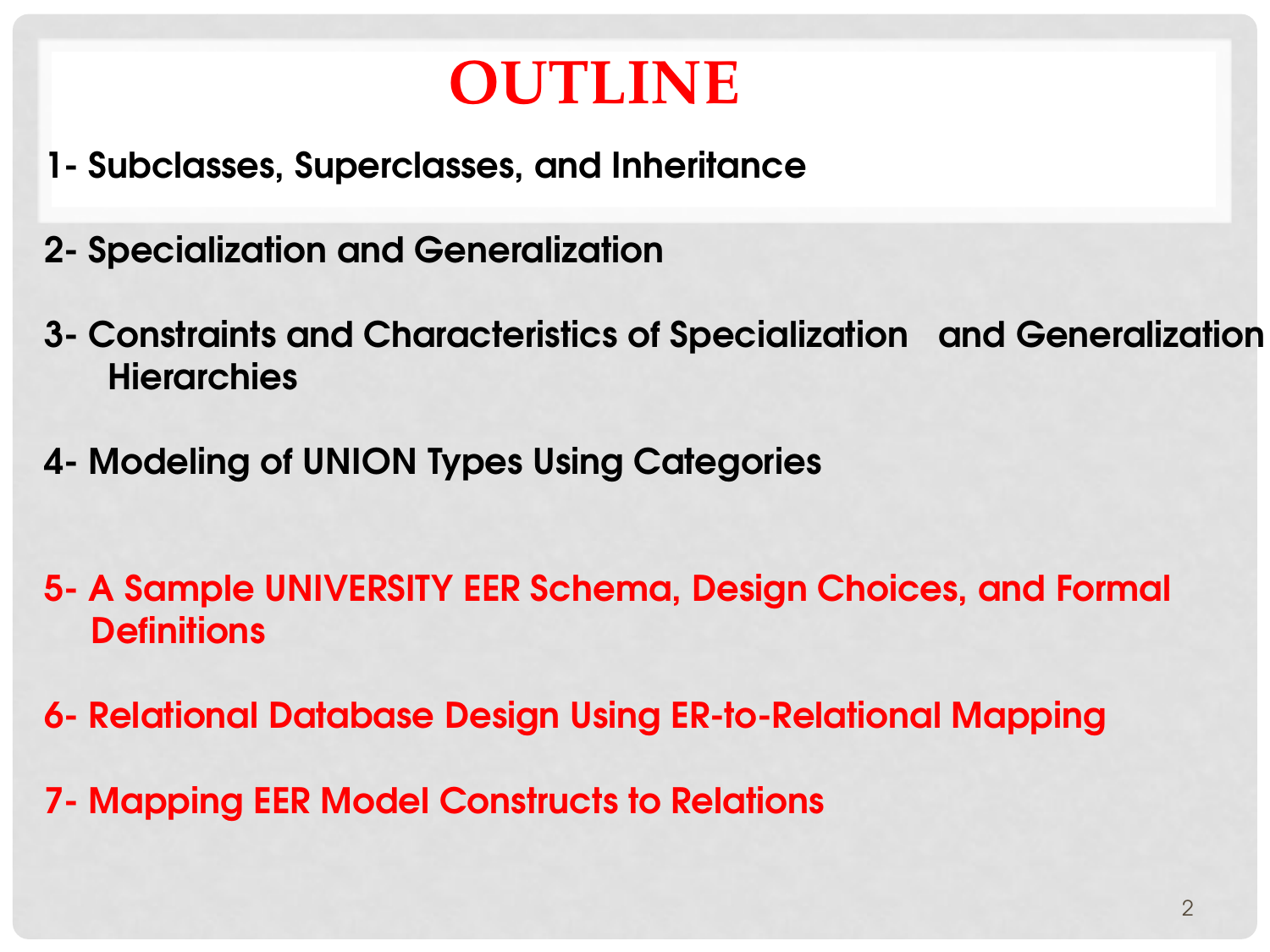

# Outline
1- Subclasses, Superclasses, and Inheritance

2- Specialization and Generalization

3- Constraints and Characteristics of Specialization   and Generalization Hierarchies

4- Modeling of UNION Types Using Categories

5- A Sample UNIVERSITY EER Schema, Design Choices, and Formal   Definitions

6- Relational Database Design Using ER-to-Relational Mapping

7- Mapping EER Model Constructs to Relations
2